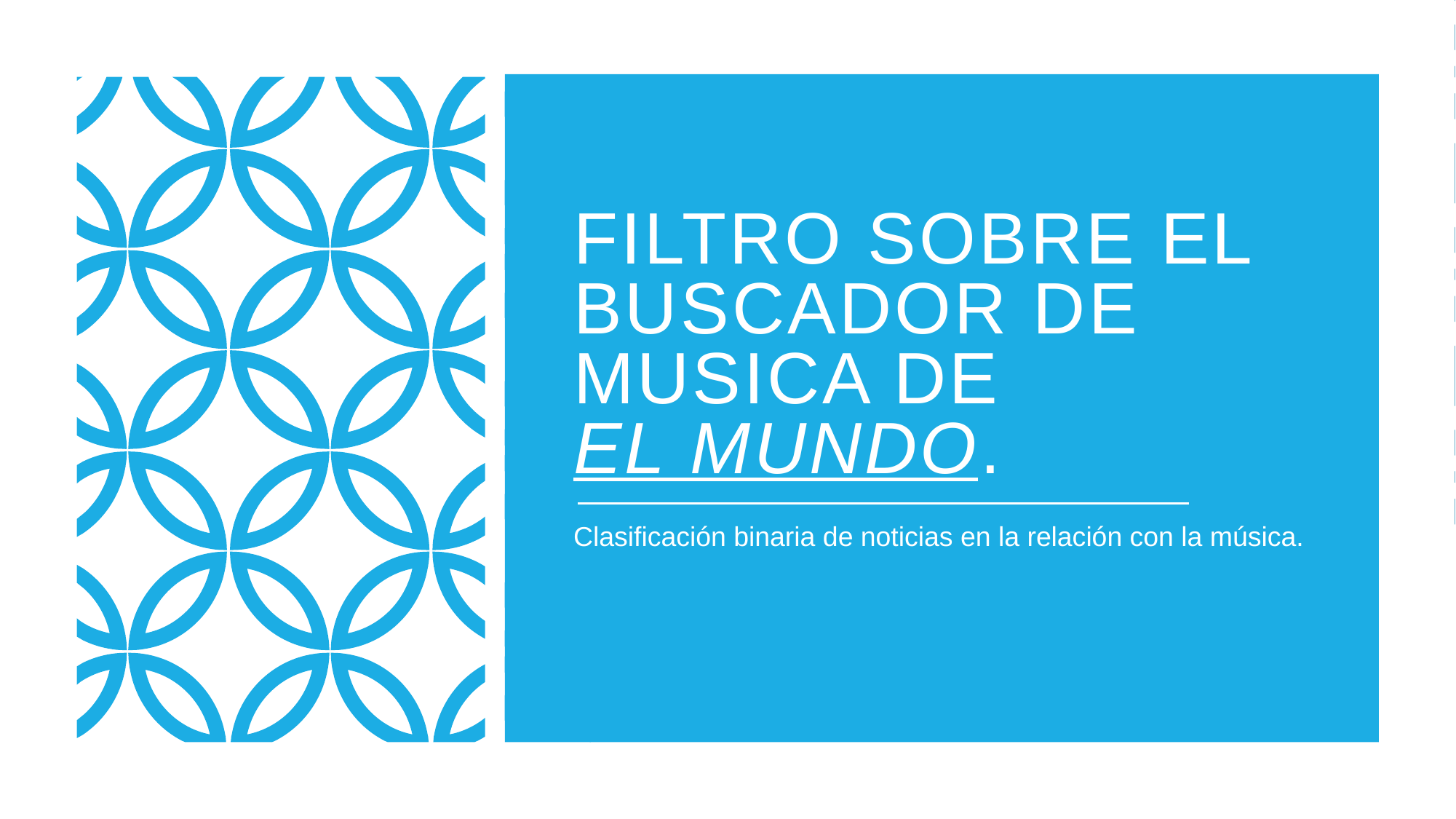

# Filtro sobre el buscador de musica de el mundo.

Clasificación binaria de noticias en la relación con la música.